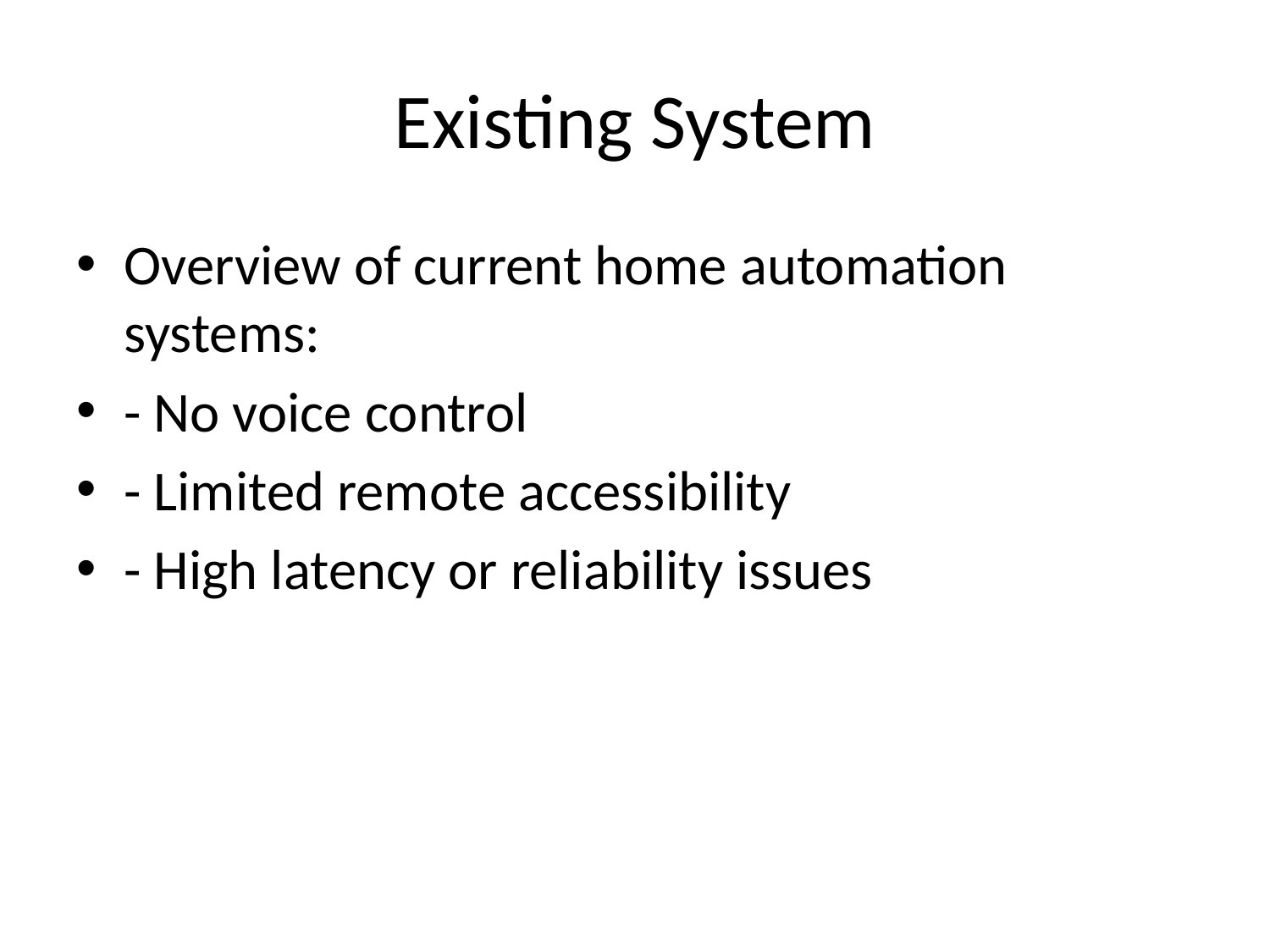

# Existing System
Overview of current home automation systems:
- No voice control
- Limited remote accessibility
- High latency or reliability issues